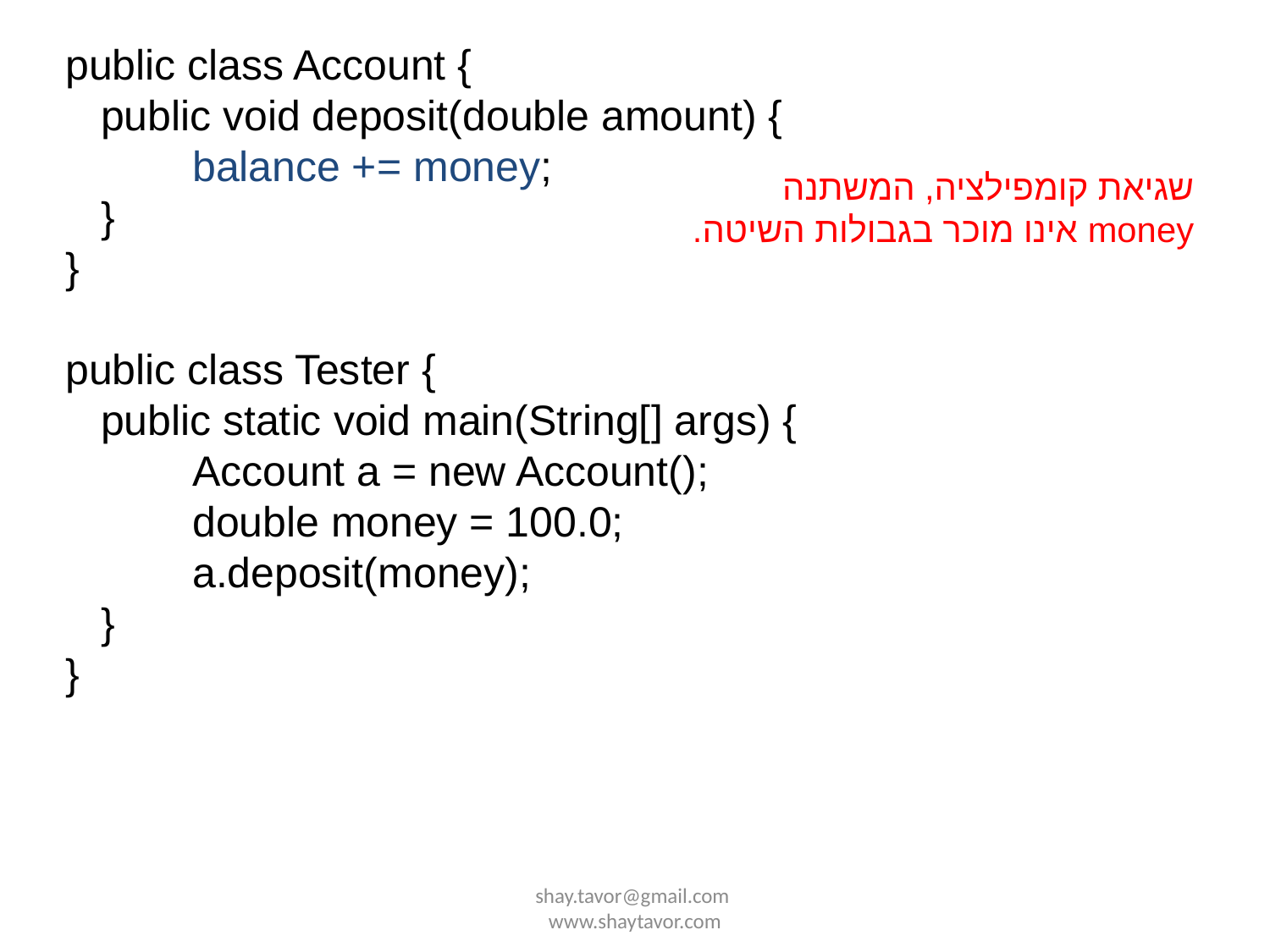

public class Account {
   public void deposit(double amount) {
	balance += money;
   }
}

public class Tester {
   public static void main(String[] args) {
      	Account a = new Account();
	double money = 100.0;
	a.deposit(money);
   }
}
שגיאת קומפילציה, המשתנה money אינו מוכר בגבולות השיטה.
shay.tavor@gmail.com  www.shaytavor.com